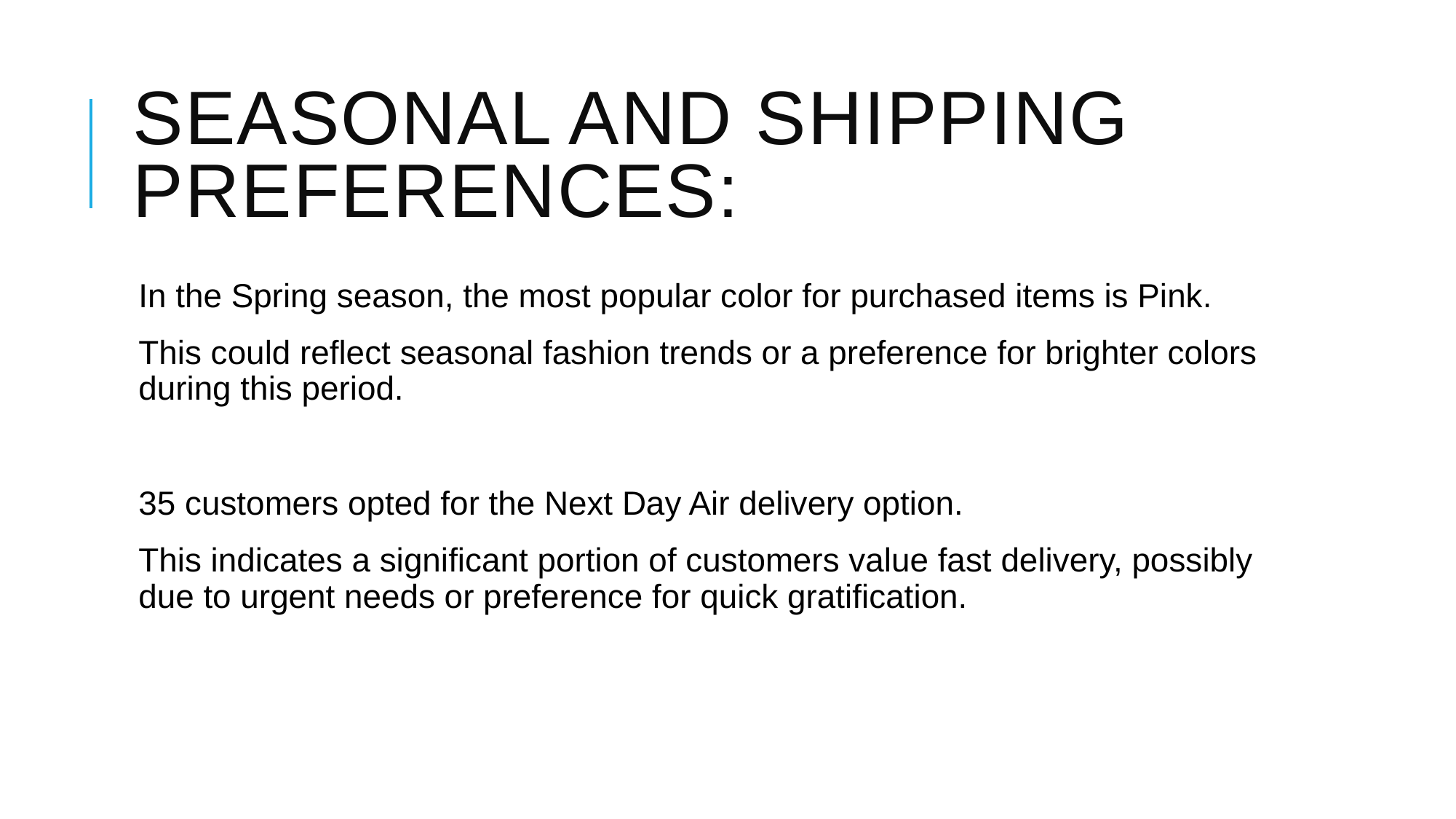

# Seasonal and Shipping Preferences:
In the Spring season, the most popular color for purchased items is Pink.
This could reflect seasonal fashion trends or a preference for brighter colors during this period.

35 customers opted for the Next Day Air delivery option.
This indicates a significant portion of customers value fast delivery, possibly due to urgent needs or preference for quick gratification.